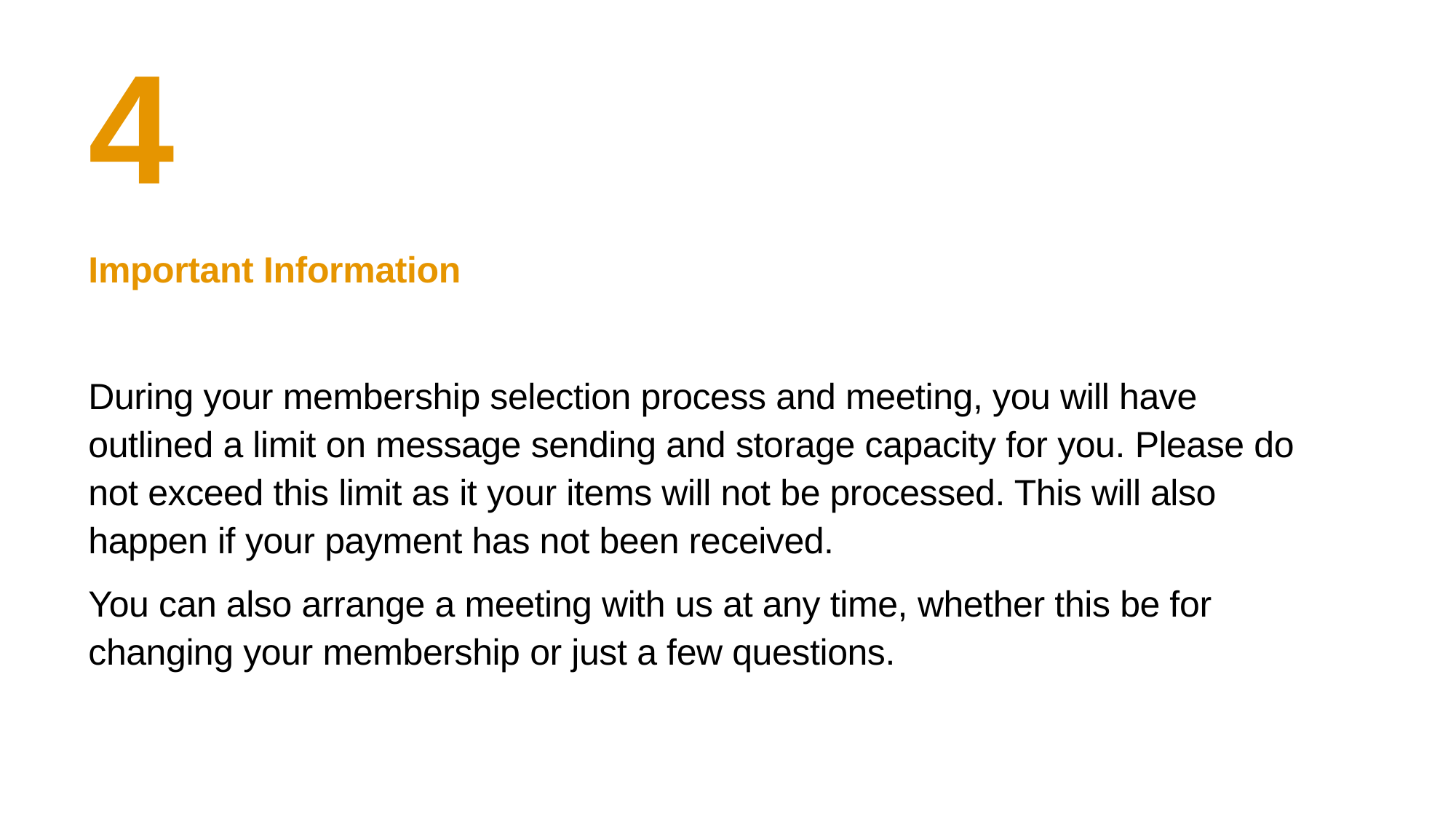

# 4
Important Information

During your membership selection process and meeting, you will have outlined a limit on message sending and storage capacity for you. Please do not exceed this limit as it your items will not be processed. This will also happen if your payment has not been received.
You can also arrange a meeting with us at any time, whether this be for changing your membership or just a few questions.